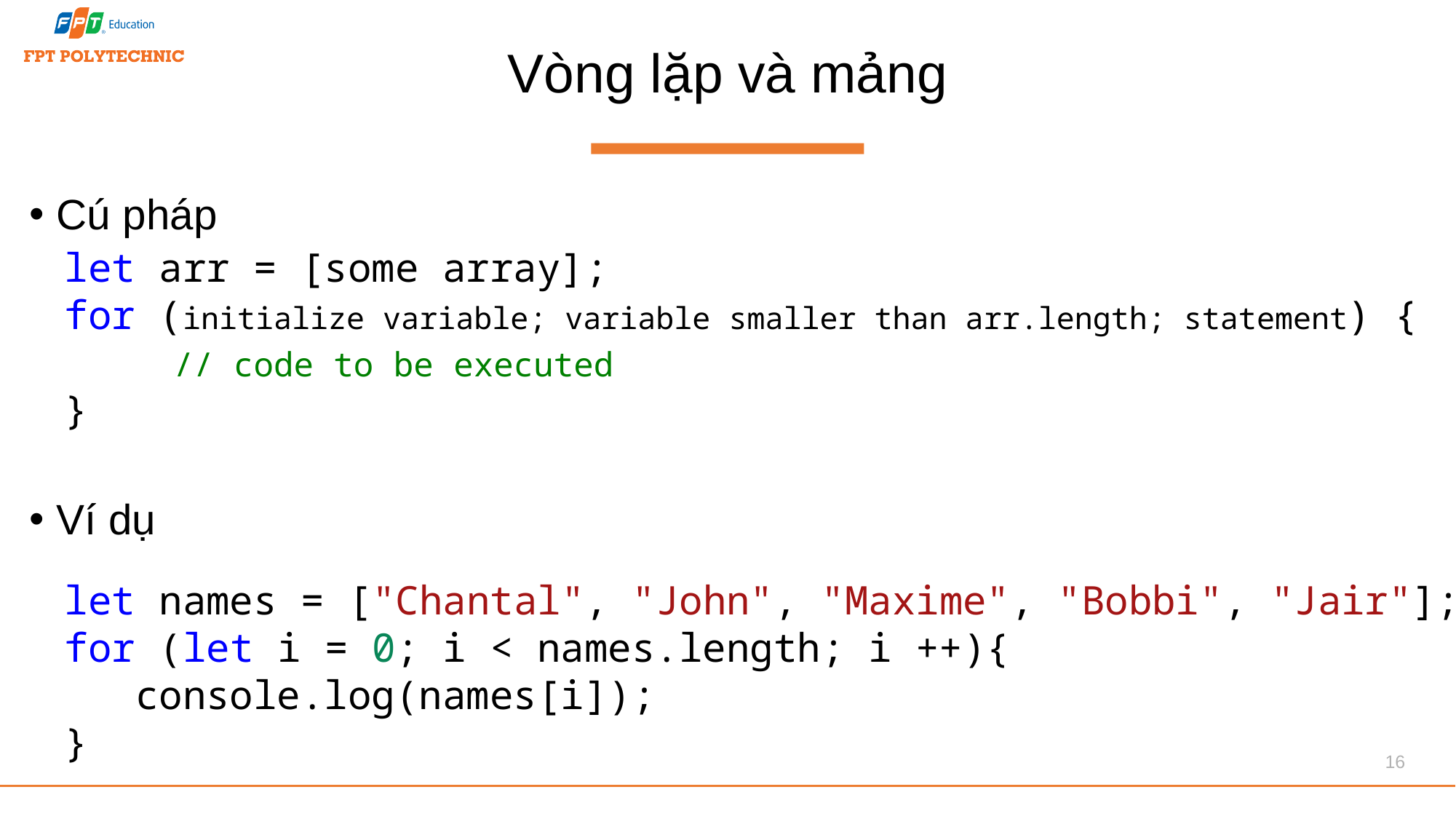

# Vòng lặp và mảng
Cú pháp

Ví dụ

let arr = [some array];
for (initialize variable; variable smaller than arr.length; statement) {
	// code to be executed
}
let names = ["Chantal", "John", "Maxime", "Bobbi", "Jair"];
for (let i = 0; i < names.length; i ++){
   console.log(names[i]);
}
16